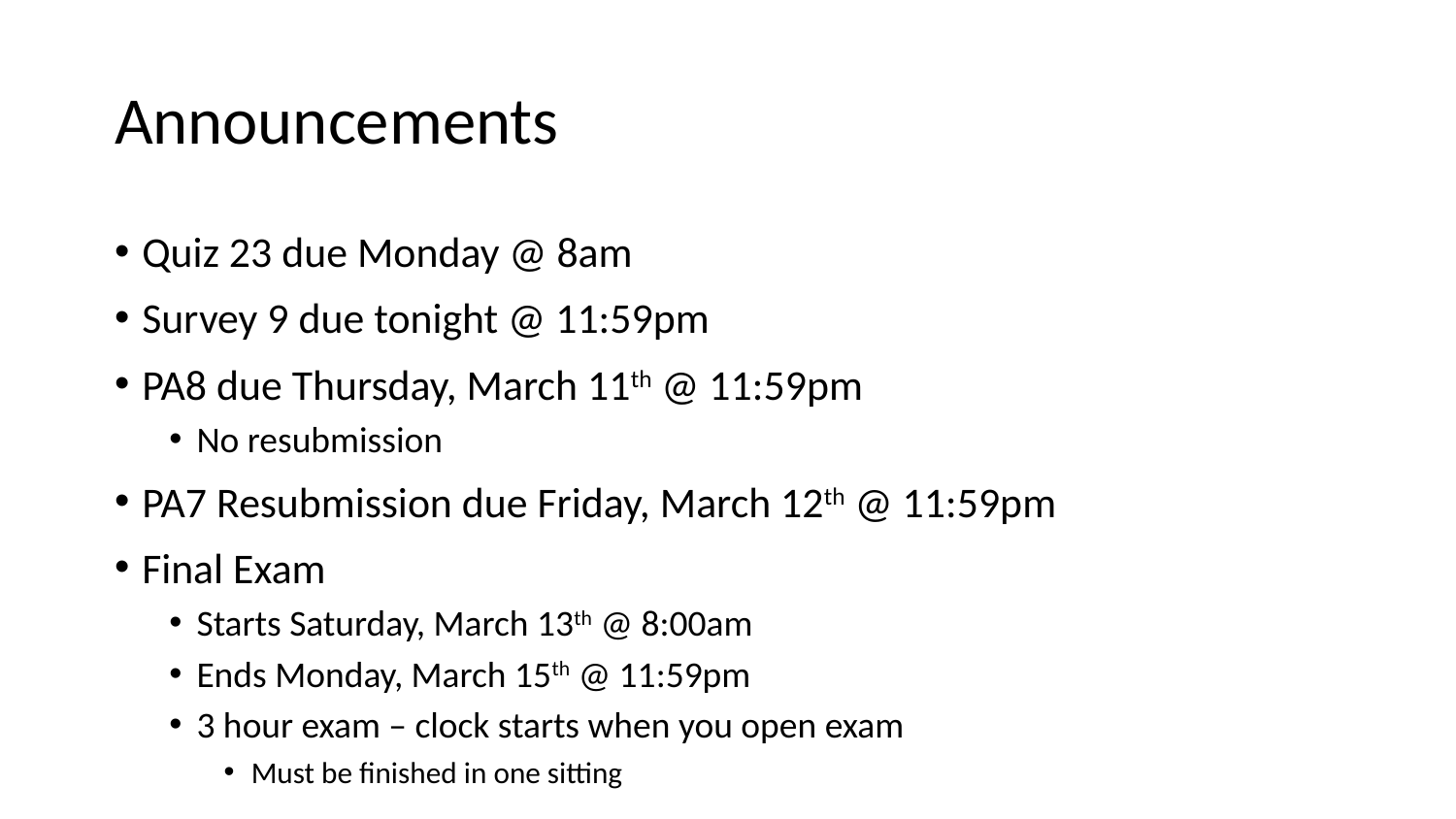

# Announcements
Quiz 23 due Monday @ 8am
Survey 9 due tonight @ 11:59pm
PA8 due Thursday, March 11th @ 11:59pm
No resubmission
PA7 Resubmission due Friday, March 12th @ 11:59pm
Final Exam
Starts Saturday, March 13th @ 8:00am
Ends Monday, March 15th @ 11:59pm
3 hour exam – clock starts when you open exam
Must be finished in one sitting